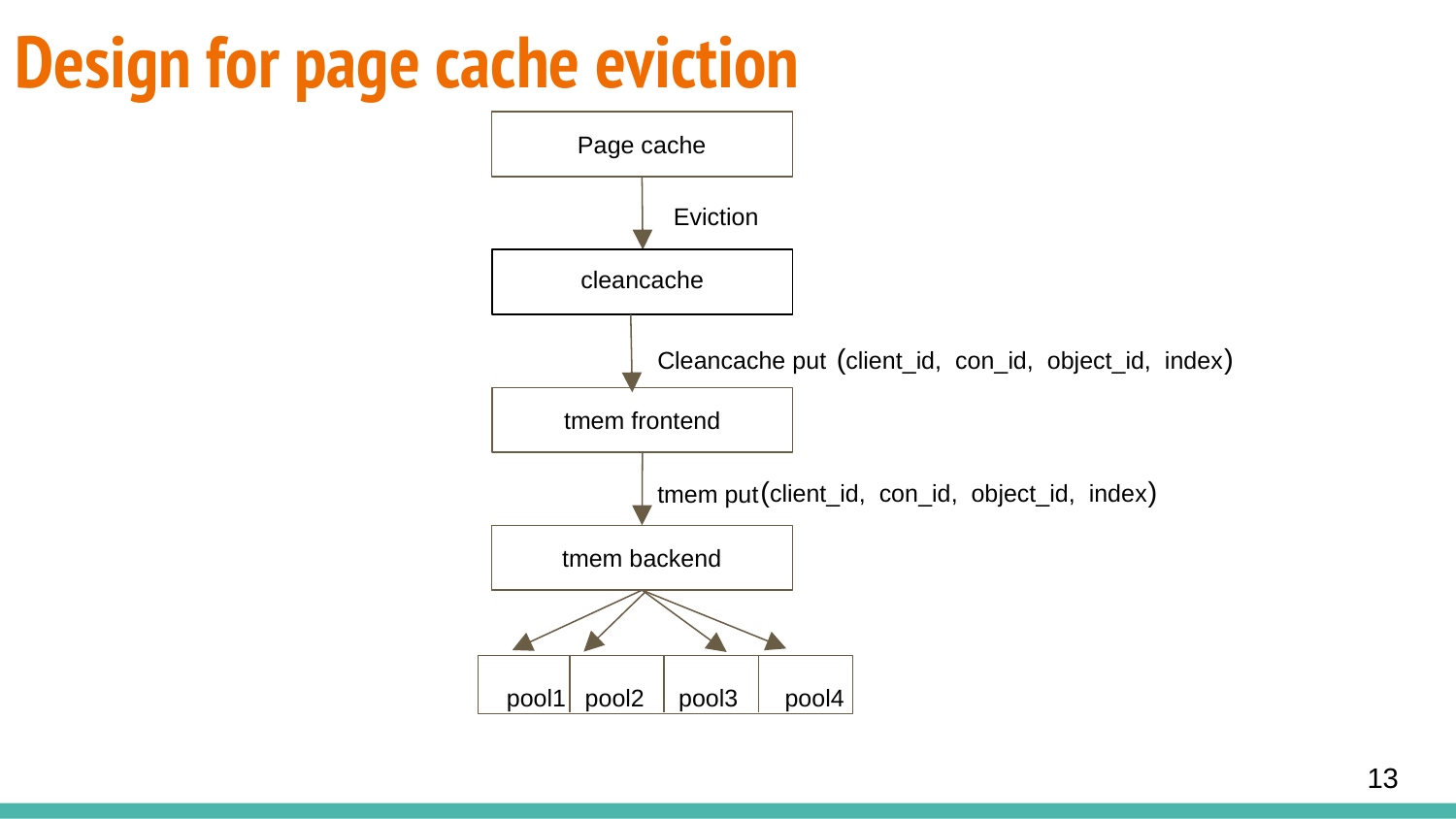

# Design for page cache eviction

Page cache
Eviction
cleancache
(client_id,  con_id,  object_id,  index)
Cleancache put
tmem frontend
(client_id,  con_id,  object_id,  index)
tmem put
tmem backend

pool1
pool2
pool3
pool4
13